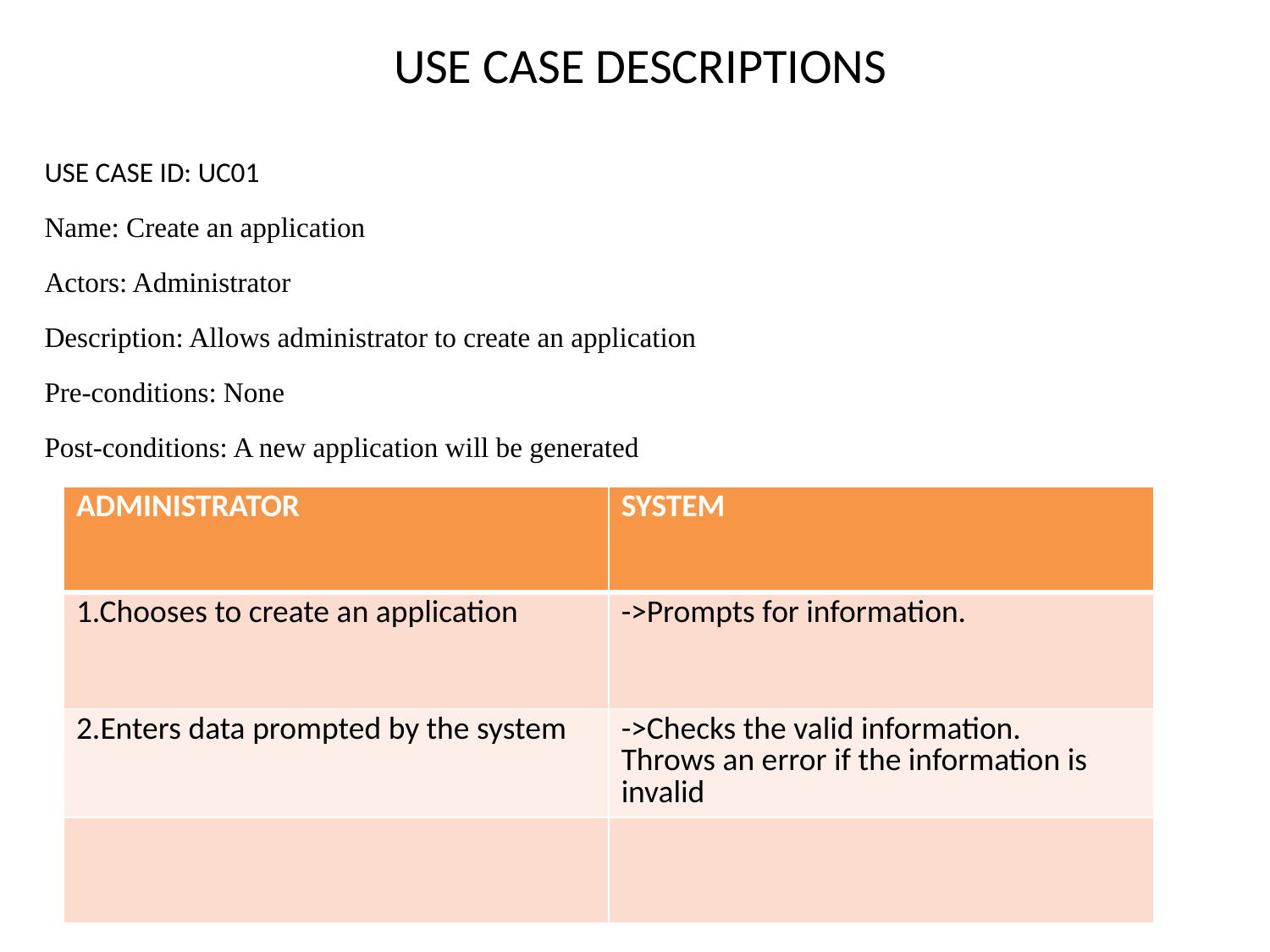

# USE CASE DESCRIPTIONS
USE CASE ID: UC01
Name: Create an application
Actors: Administrator
Description: Allows administrator to create an application
Pre-conditions: None
Post-conditions: A new application will be generated

| ADMINISTRATOR | SYSTEM |
| --- | --- |
| 1.Chooses to create an application | ->Prompts for information. |
| 2.Enters data prompted by the system | ->Checks the valid information. Throws an error if the information is invalid |
|  |  |